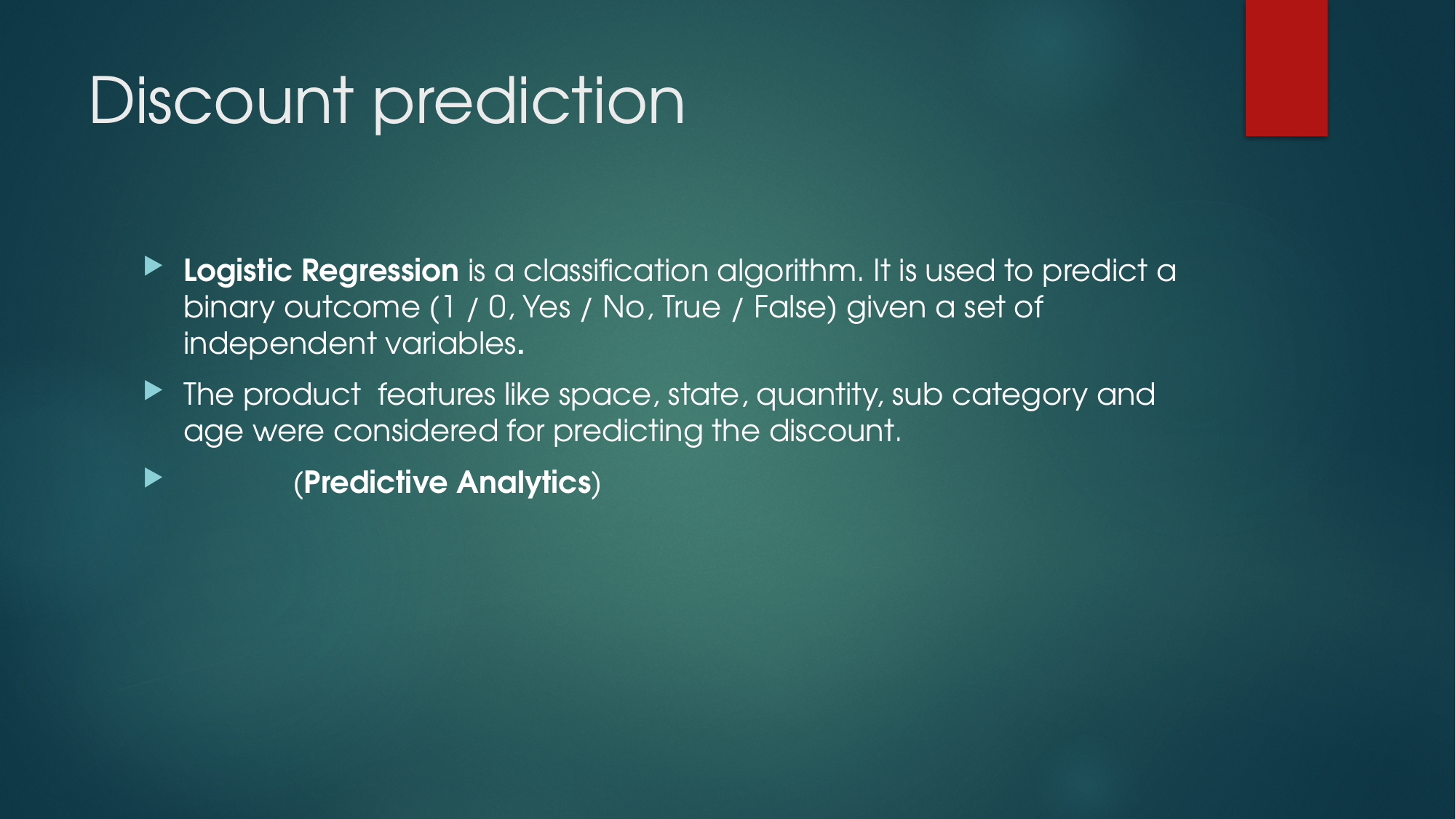

# Discount prediction
Logistic Regression is a classification algorithm. It is used to predict a binary outcome (1 / 0, Yes / No, True / False) given a set of independent variables.
The product  features like space, state, quantity, sub category and age were considered for predicting the discount.
 	(Predictive Analytics)